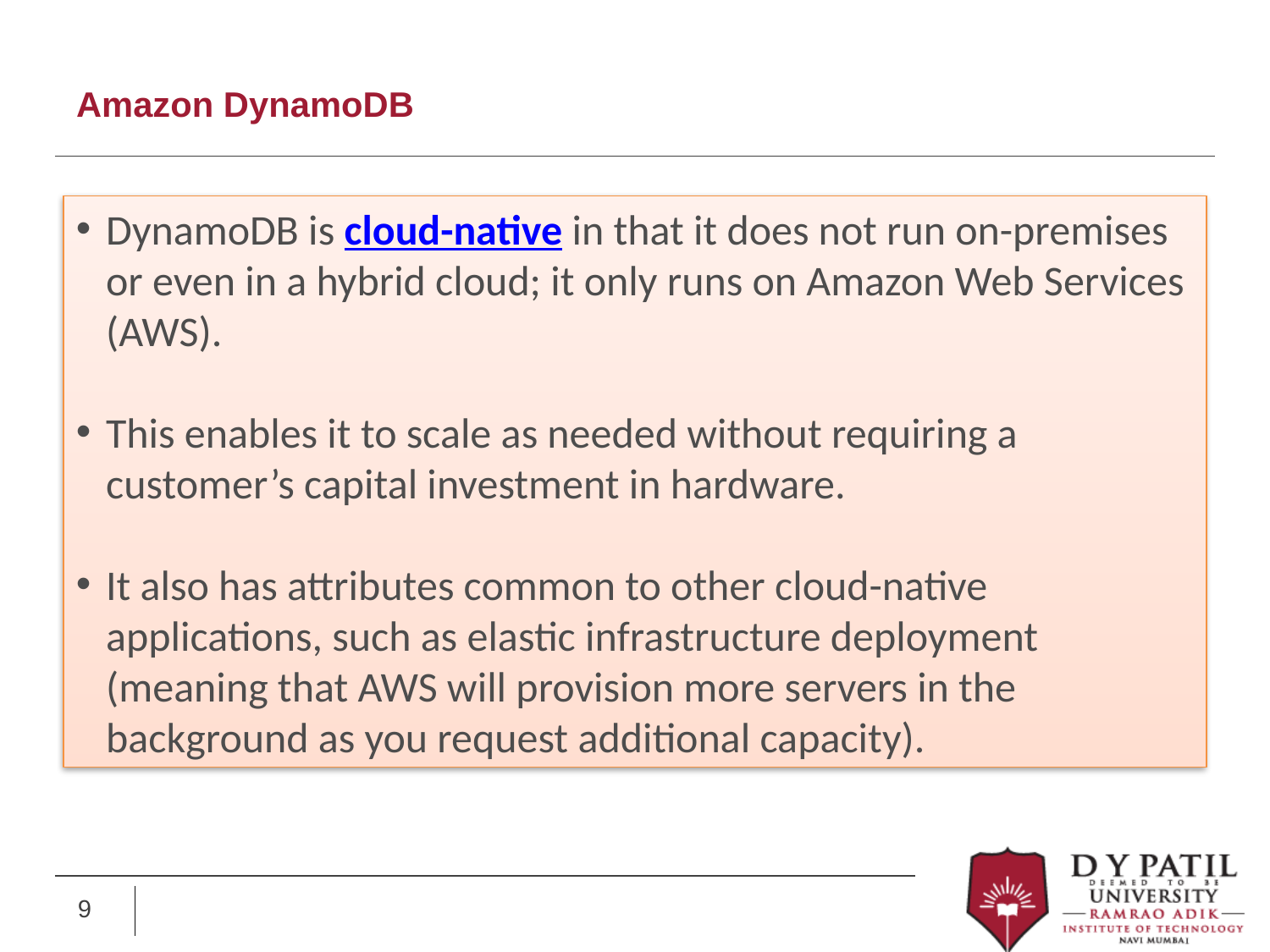

# Amazon DynamoDB
DynamoDB is cloud-native in that it does not run on-premises or even in a hybrid cloud; it only runs on Amazon Web Services (AWS).

This enables it to scale as needed without requiring a customer’s capital investment in hardware.

It also has attributes common to other cloud-native applications, such as elastic infrastructure deployment (meaning that AWS will provision more servers in the background as you request additional capacity).
9